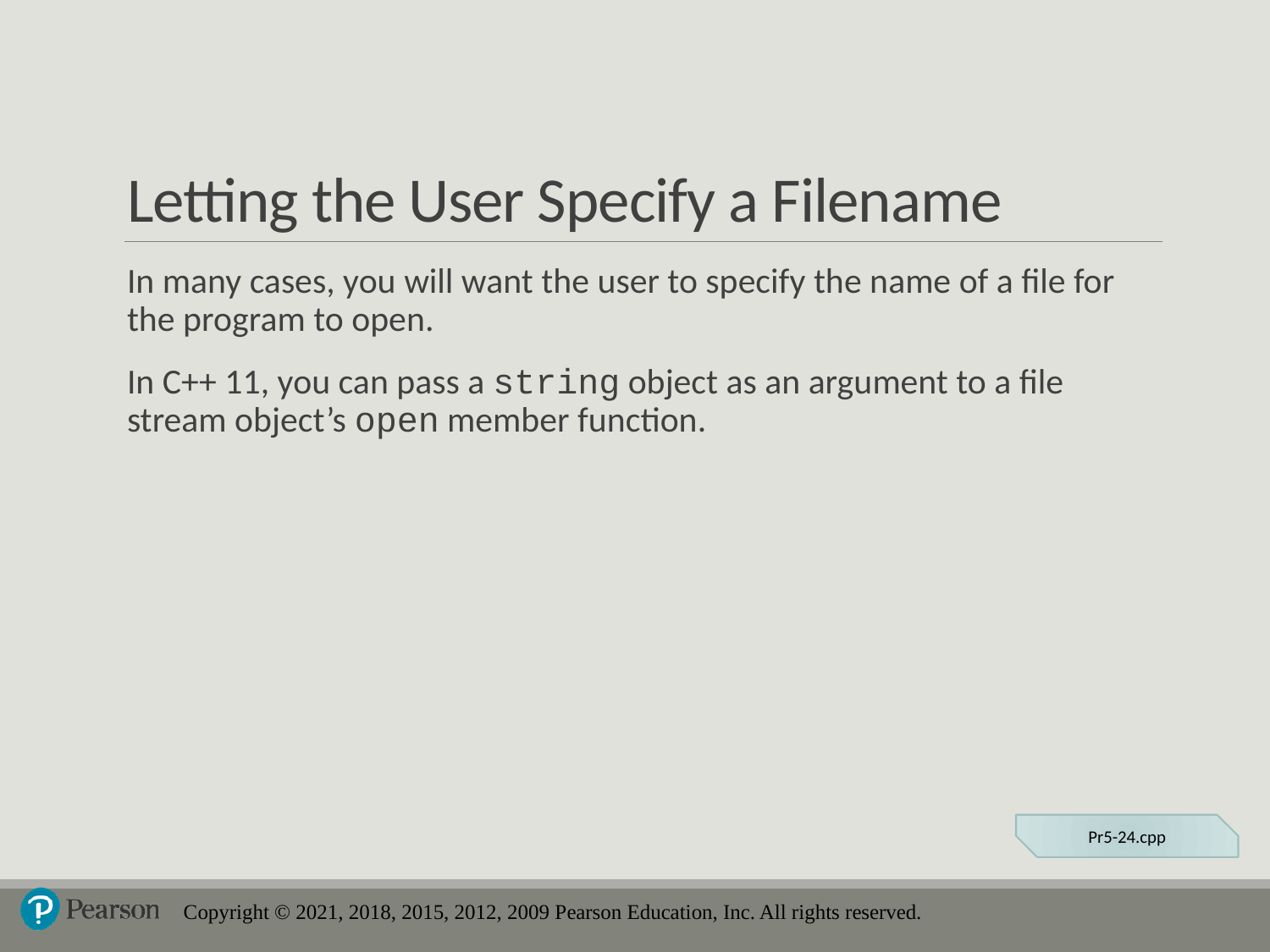

# Letting the User Specify a Filename
In many cases, you will want the user to specify the name of a file for the program to open.
In C++ 11, you can pass a string object as an argument to a file stream object’s open member function.
Pr5-24.cpp